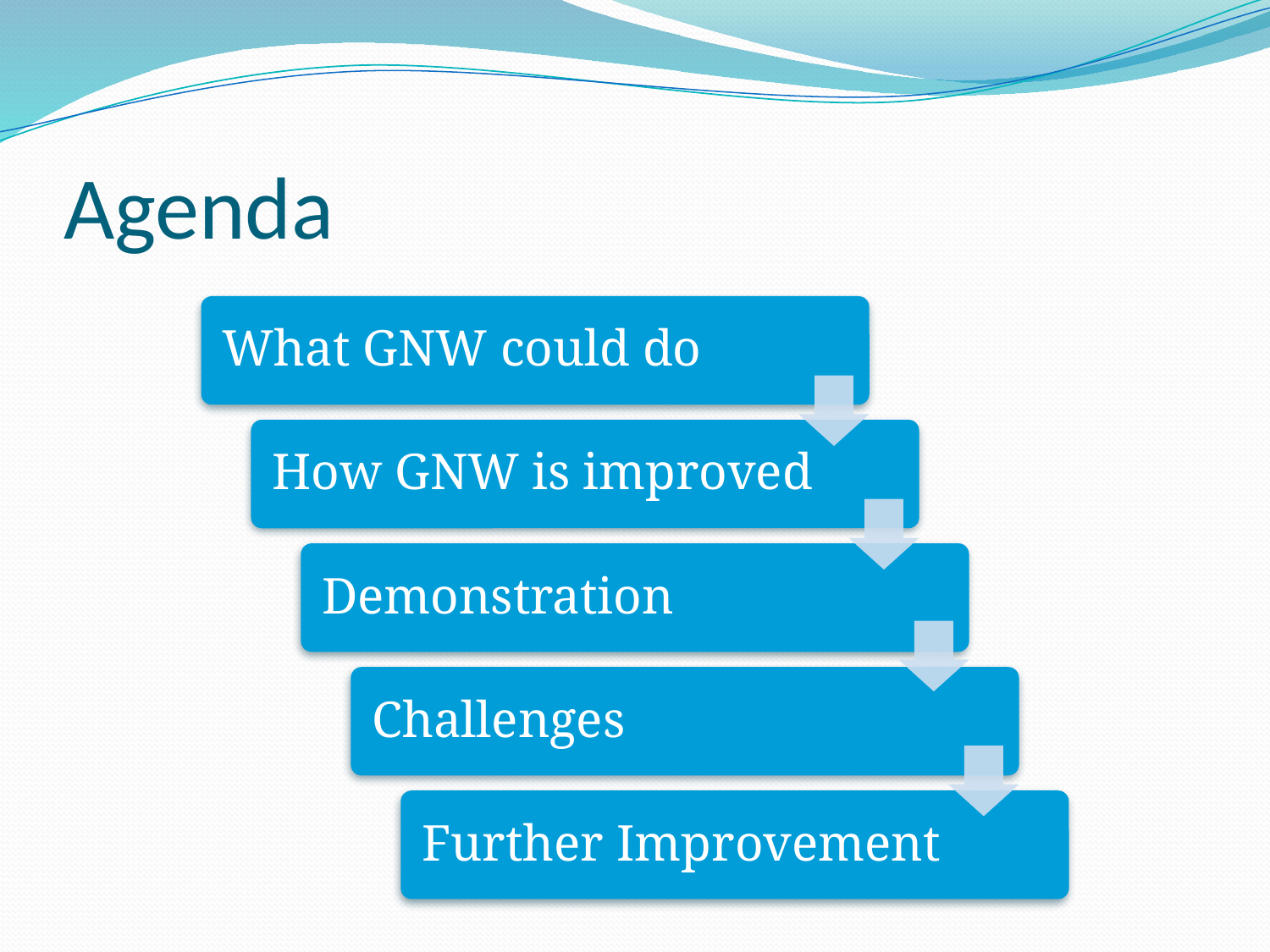

# Agenda
What GNW could do
How GNW is improved
Demonstration
Challenges
Further Improvement